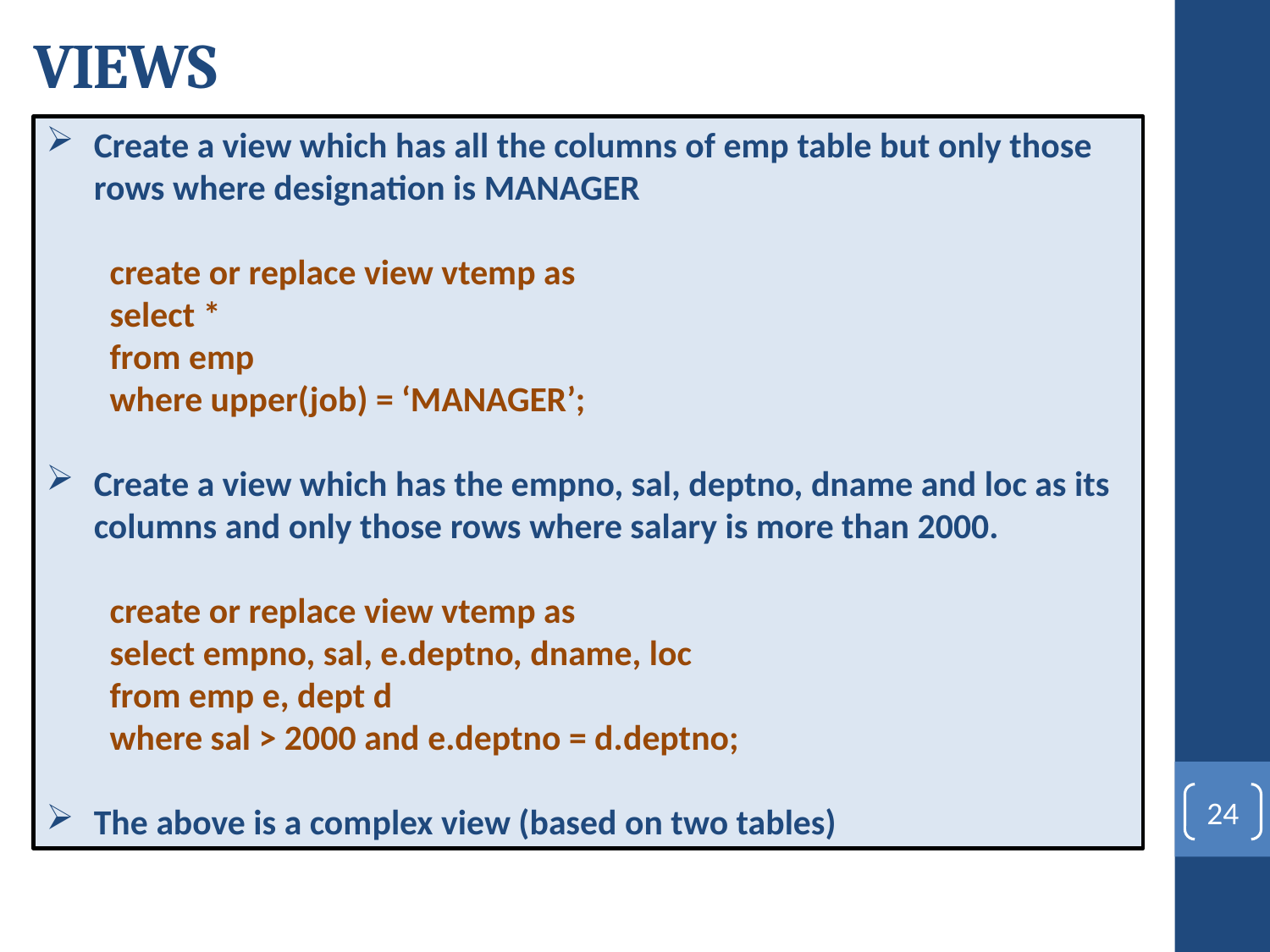

# VIEWS
Create a view which has all the columns of emp table but only those rows where designation is MANAGER

create or replace view vtemp as
select *
from emp
where upper(job) = ‘MANAGER’;

Create a view which has the empno, sal, deptno, dname and loc as its columns and only those rows where salary is more than 2000.

create or replace view vtemp as
select empno, sal, e.deptno, dname, loc
from emp e, dept d
where sal > 2000 and e.deptno = d.deptno;

The above is a complex view (based on two tables)
24